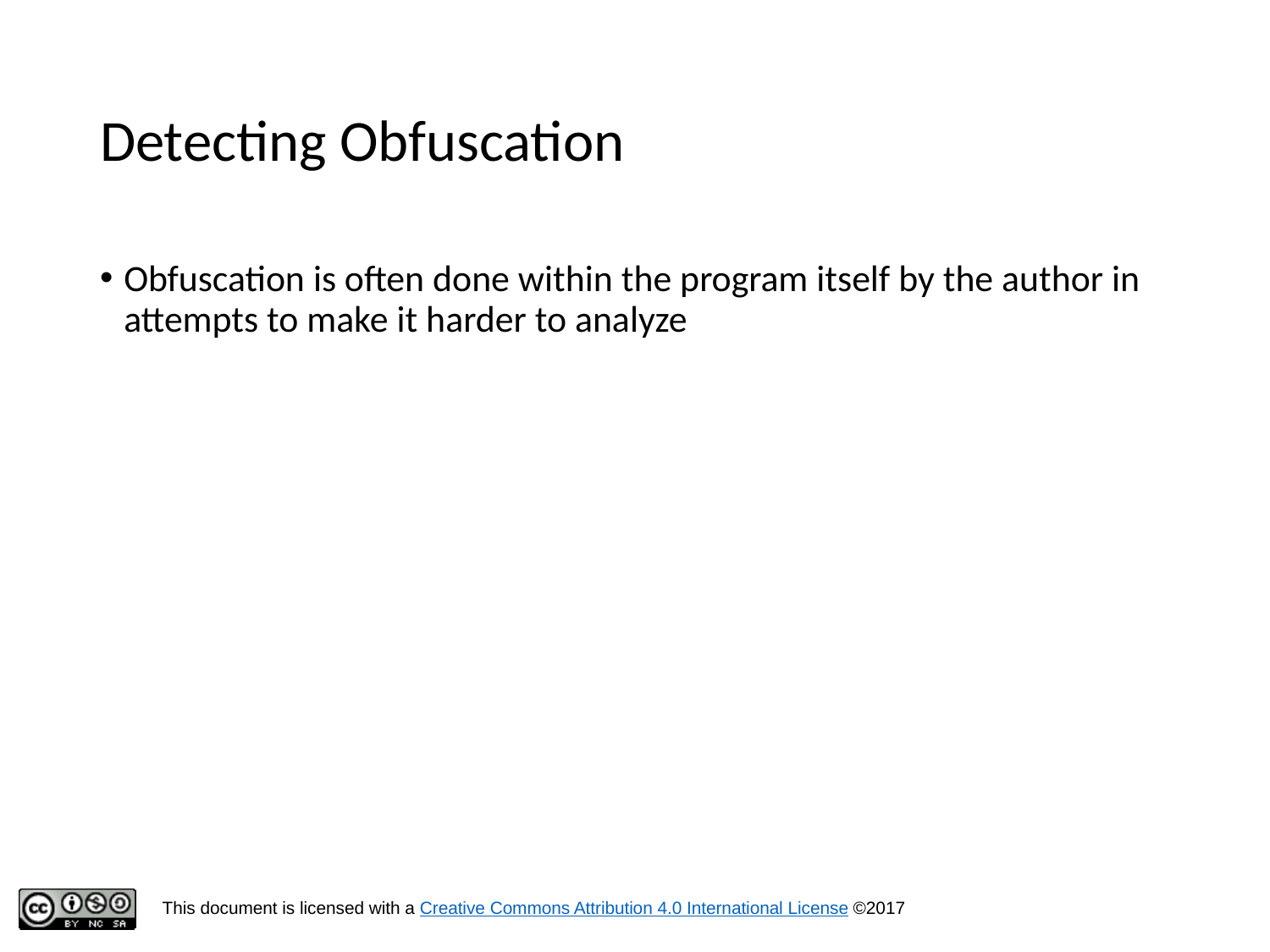

# Detecting Obfuscation
Obfuscation is often done within the program itself by the author in attempts to make it harder to analyze